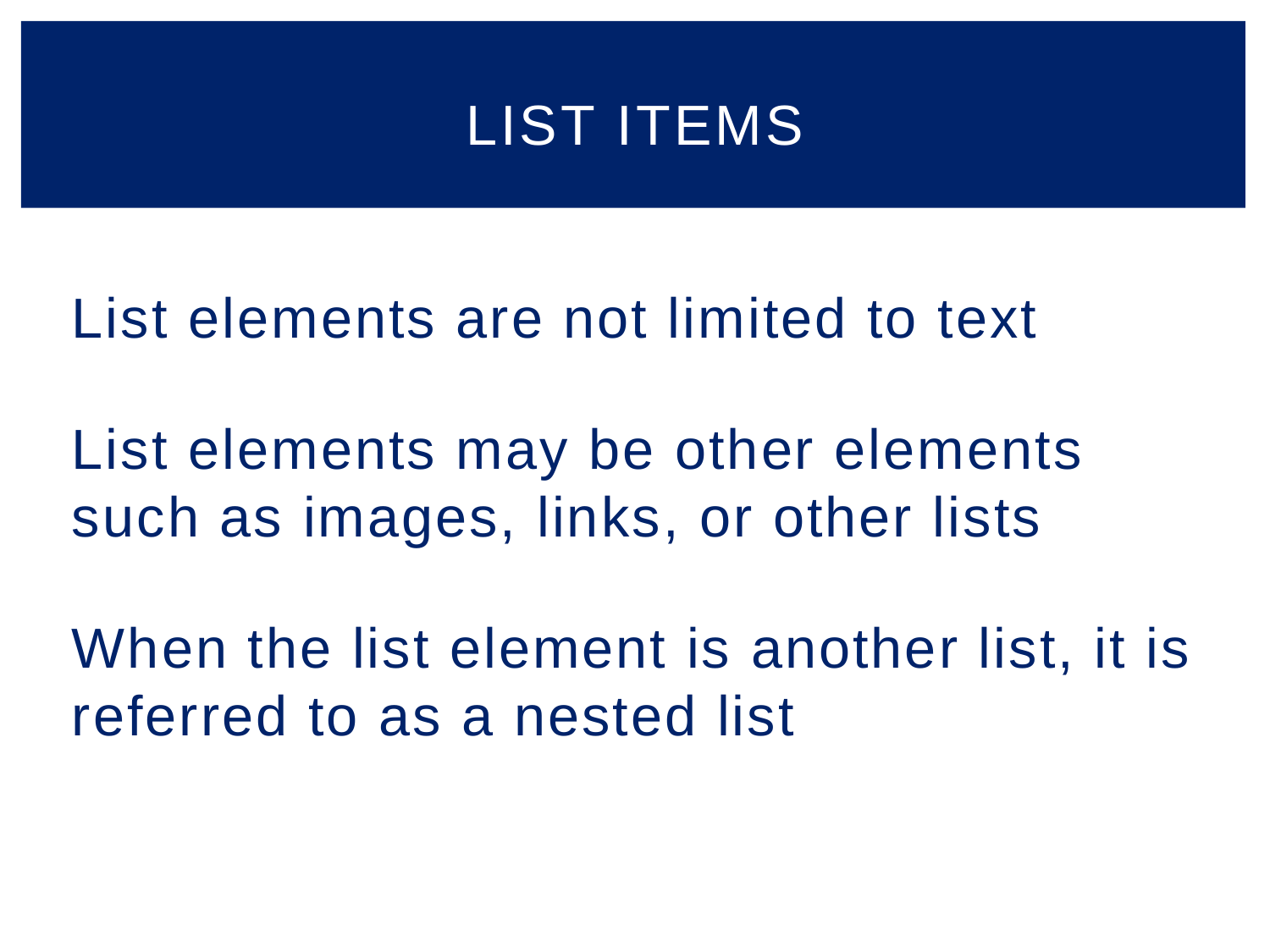

# List items
List elements are not limited to text
List elements may be other elements such as images, links, or other lists
When the list element is another list, it is referred to as a nested list